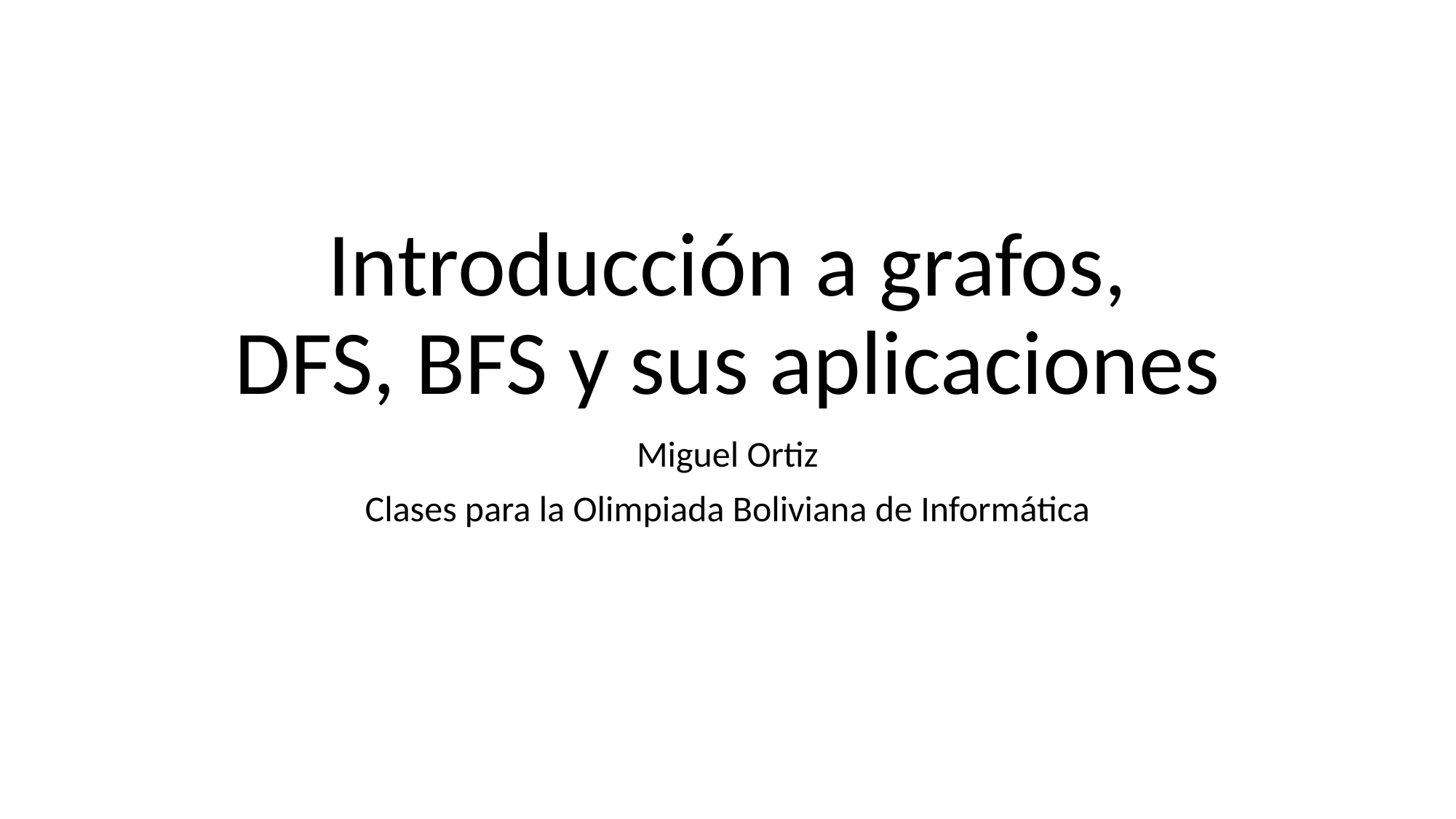

# Introducción a grafos, DFS, BFS y sus aplicaciones
Miguel Ortiz
Clases para la Olimpiada Boliviana de Informática